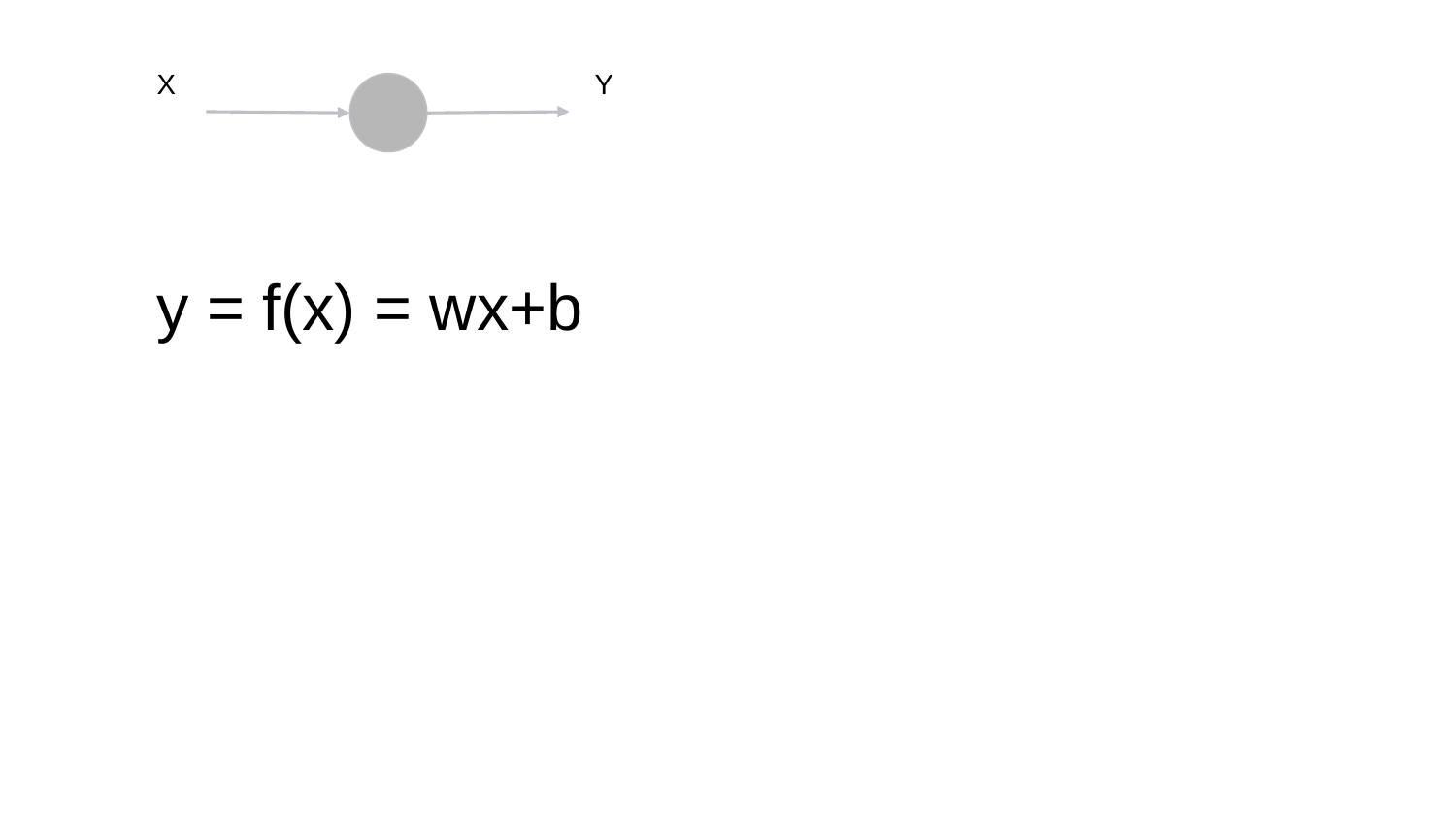

X
Y

y = f(x) = wx+b